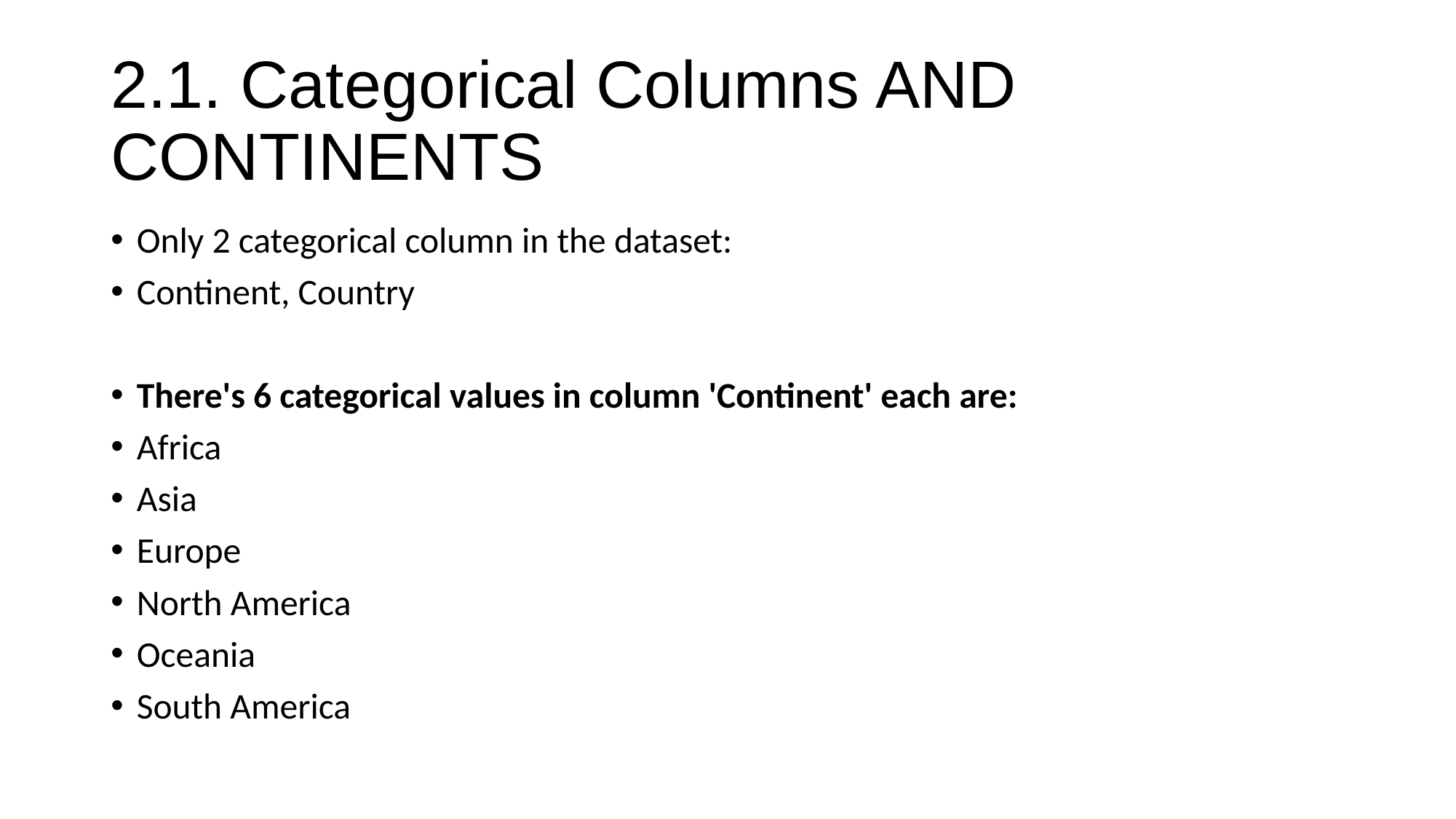

# 2.1. Categorical Columns AND CONTINENTS
Only 2 categorical column in the dataset:
Continent, Country

There's 6 categorical values in column 'Continent' each are:
Africa
Asia
Europe
North America
Oceania
South America